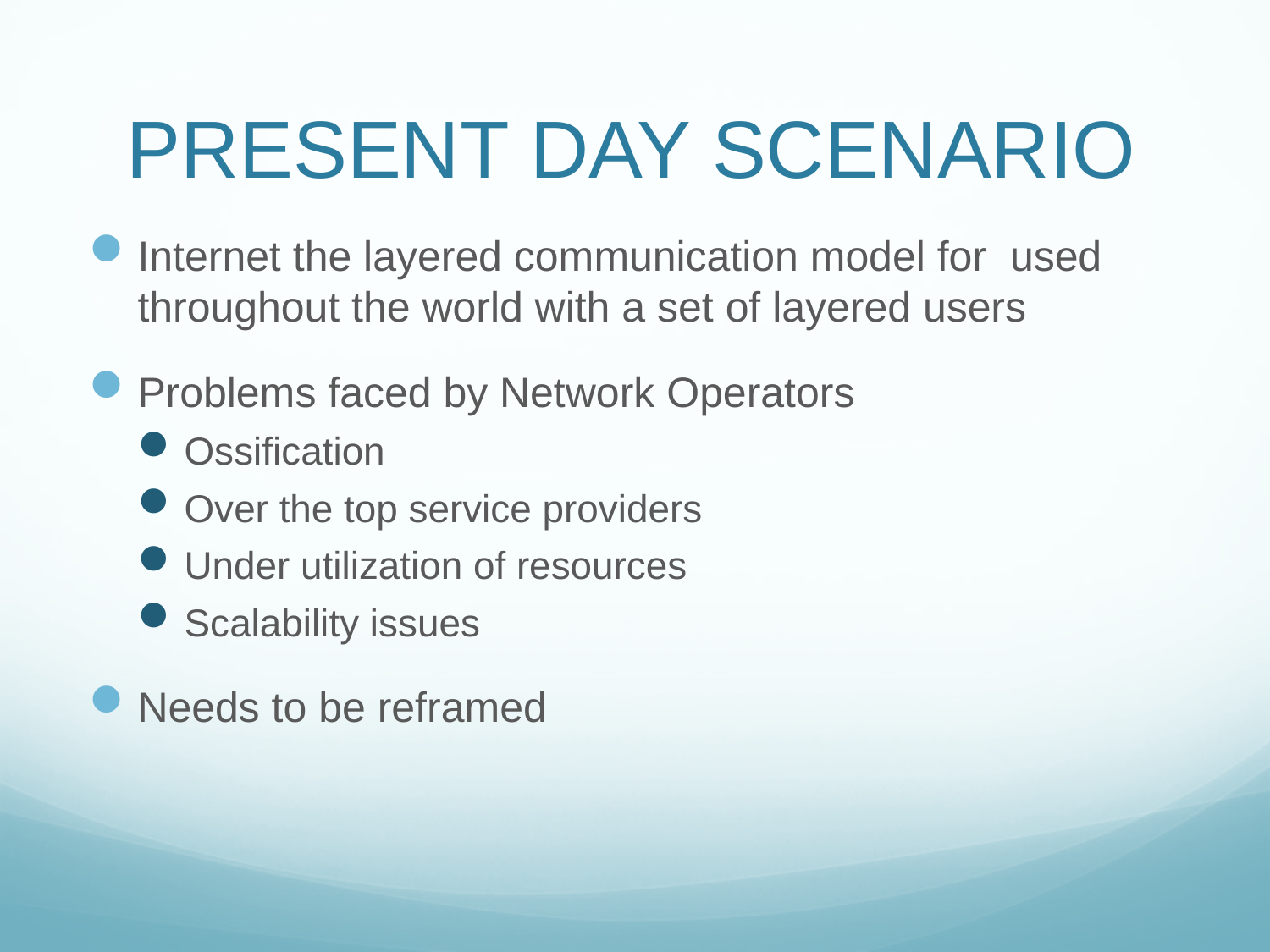

# PRESENT DAY SCENARIO
Internet the layered communication model for  used throughout the world with a set of layered users
Problems faced by Network Operators
Ossification
Over the top service providers
Under utilization of resources
Scalability issues
Needs to be reframed